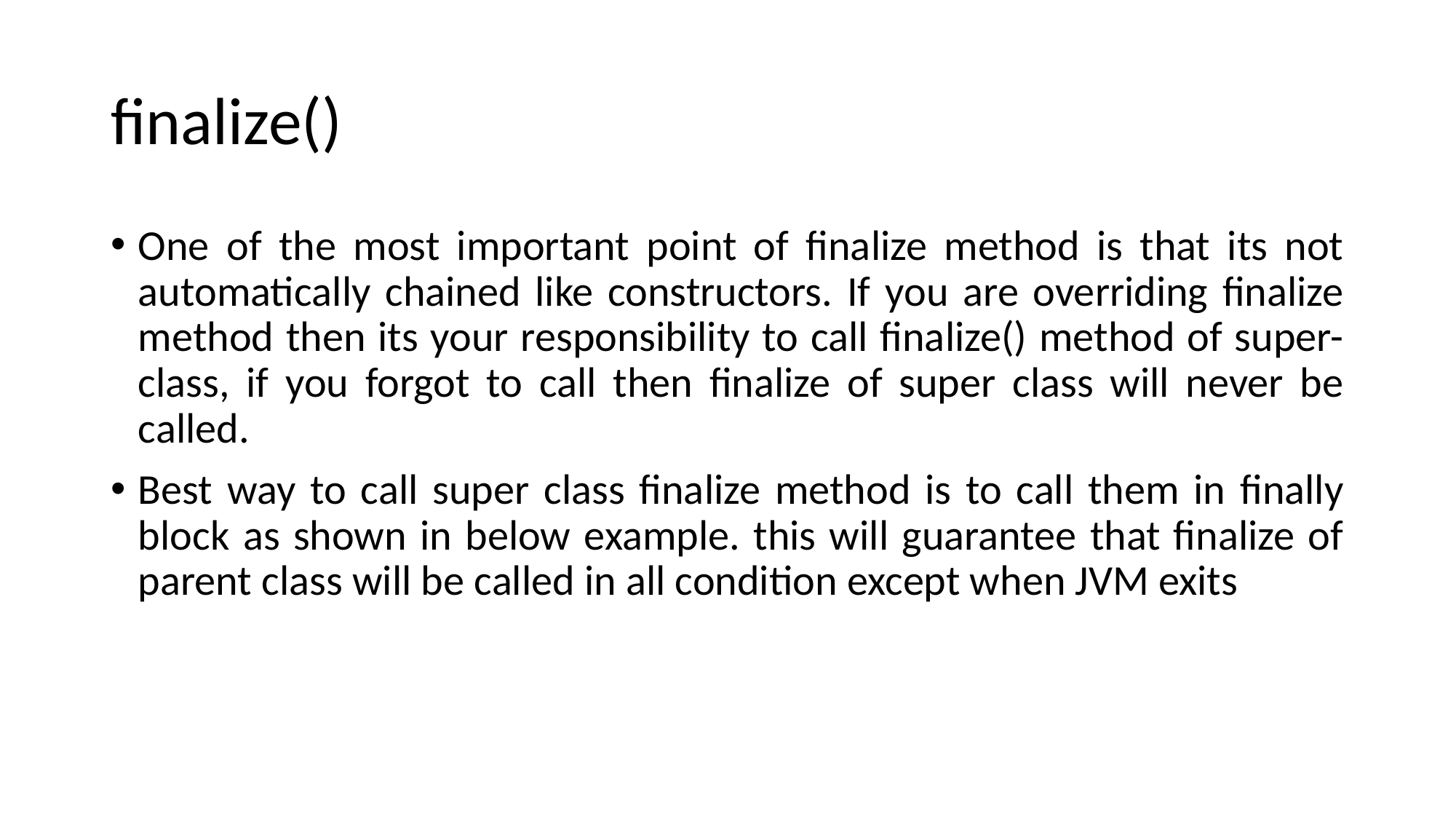

# finalize()
One of the most important point of finalize method is that its not automatically chained like constructors. If you are overriding finalize method then its your responsibility to call finalize() method of super-class, if you forgot to call then finalize of super class will never be called.
Best way to call super class finalize method is to call them in finally block as shown in below example. this will guarantee that finalize of parent class will be called in all condition except when JVM exits